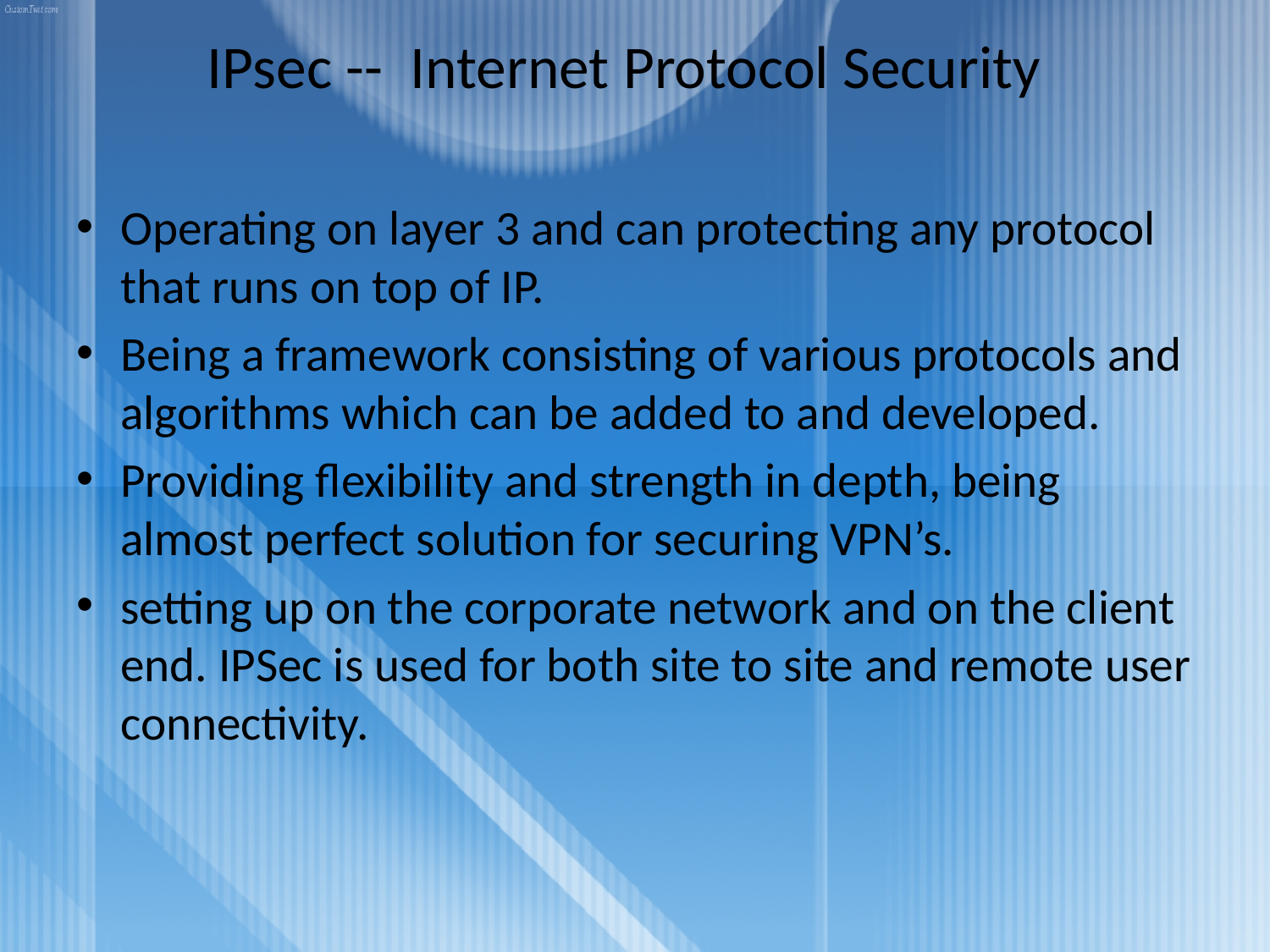

# IPsec --  Internet Protocol Security
Operating on layer 3 and can protecting any protocol that runs on top of IP.
Being a framework consisting of various protocols and algorithms which can be added to and developed.
Providing flexibility and strength in depth, being almost perfect solution for securing VPN’s.
setting up on the corporate network and on the client end. IPSec is used for both site to site and remote user connectivity.